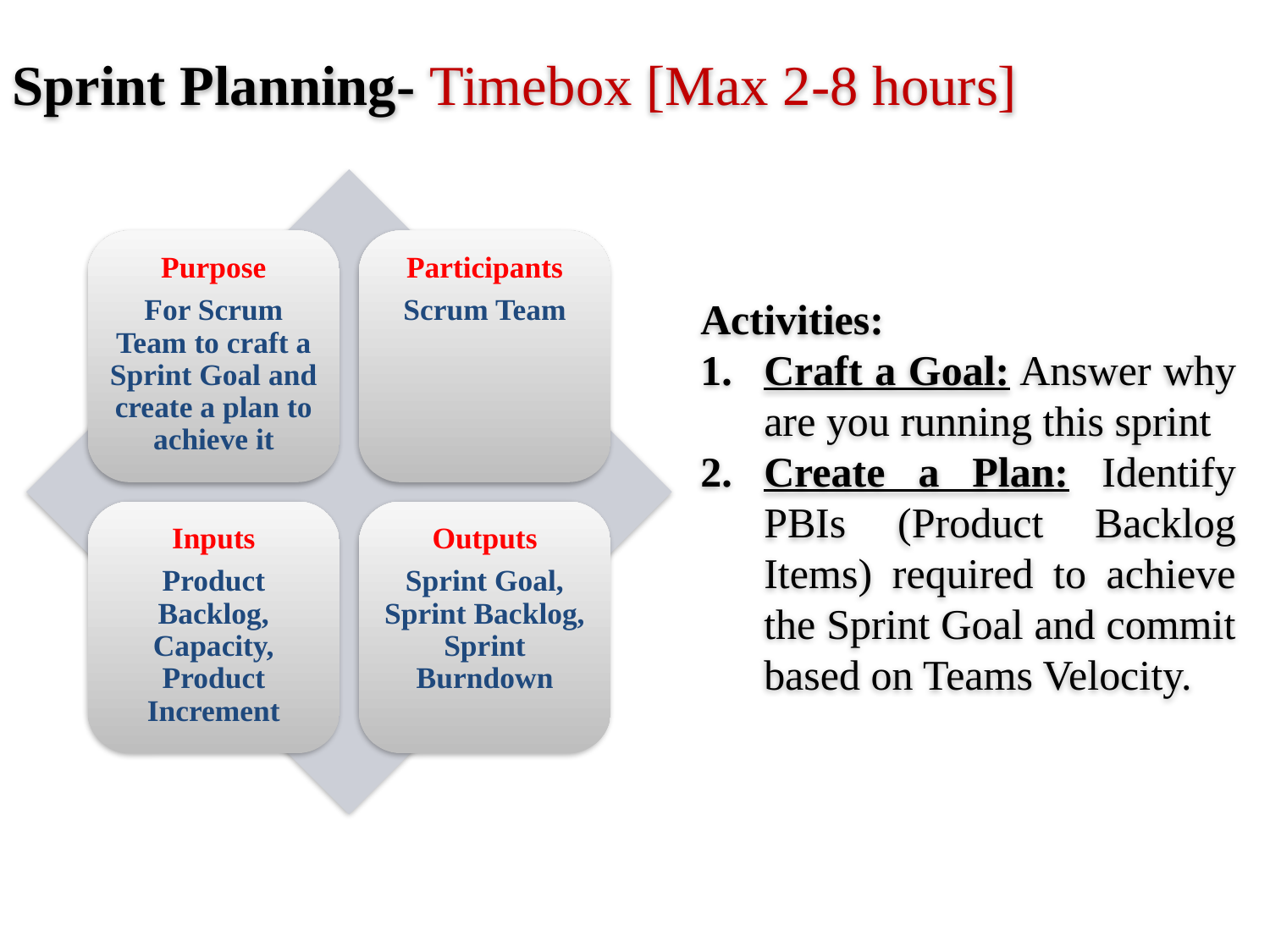

Sprint Planning- Timebox [Max 2-8 hours]
Purpose
For Scrum Team to craft a Sprint Goal and create a plan to achieve it
Participants
Scrum Team
Inputs
Product Backlog, Capacity, Product Increment
Outputs
Sprint Goal, Sprint Backlog, Sprint Burndown
Activities:
Craft a Goal: Answer why are you running this sprint
Create a Plan: Identify PBIs (Product Backlog Items) required to achieve the Sprint Goal and commit based on Teams Velocity.